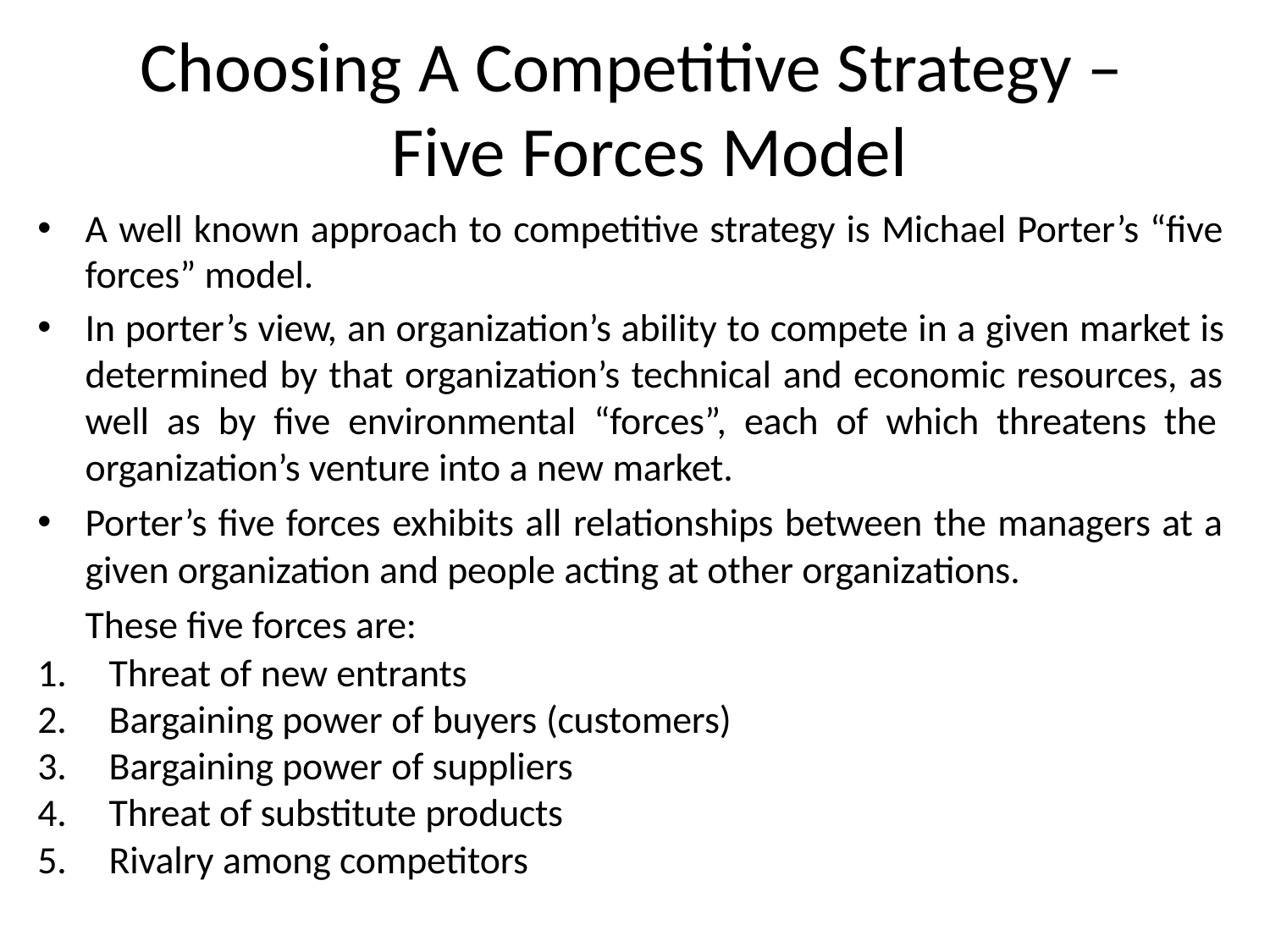

# Choosing A Competitive Strategy –  Five Forces Model
A well known approach to competitive strategy is Michael Porter’s “five  forces” model.
In porter’s view, an organization’s ability to compete in a given market is  determined by that organization’s technical and economic resources, as  well as by five environmental “forces”, each of which threatens the  organization’s venture into a new market.
Porter’s five forces exhibits all relationships between the managers at a  given organization and people acting at other organizations.
These five forces are:
Threat of new entrants
Bargaining power of buyers (customers)
Bargaining power of suppliers
Threat of substitute products
Rivalry among competitors